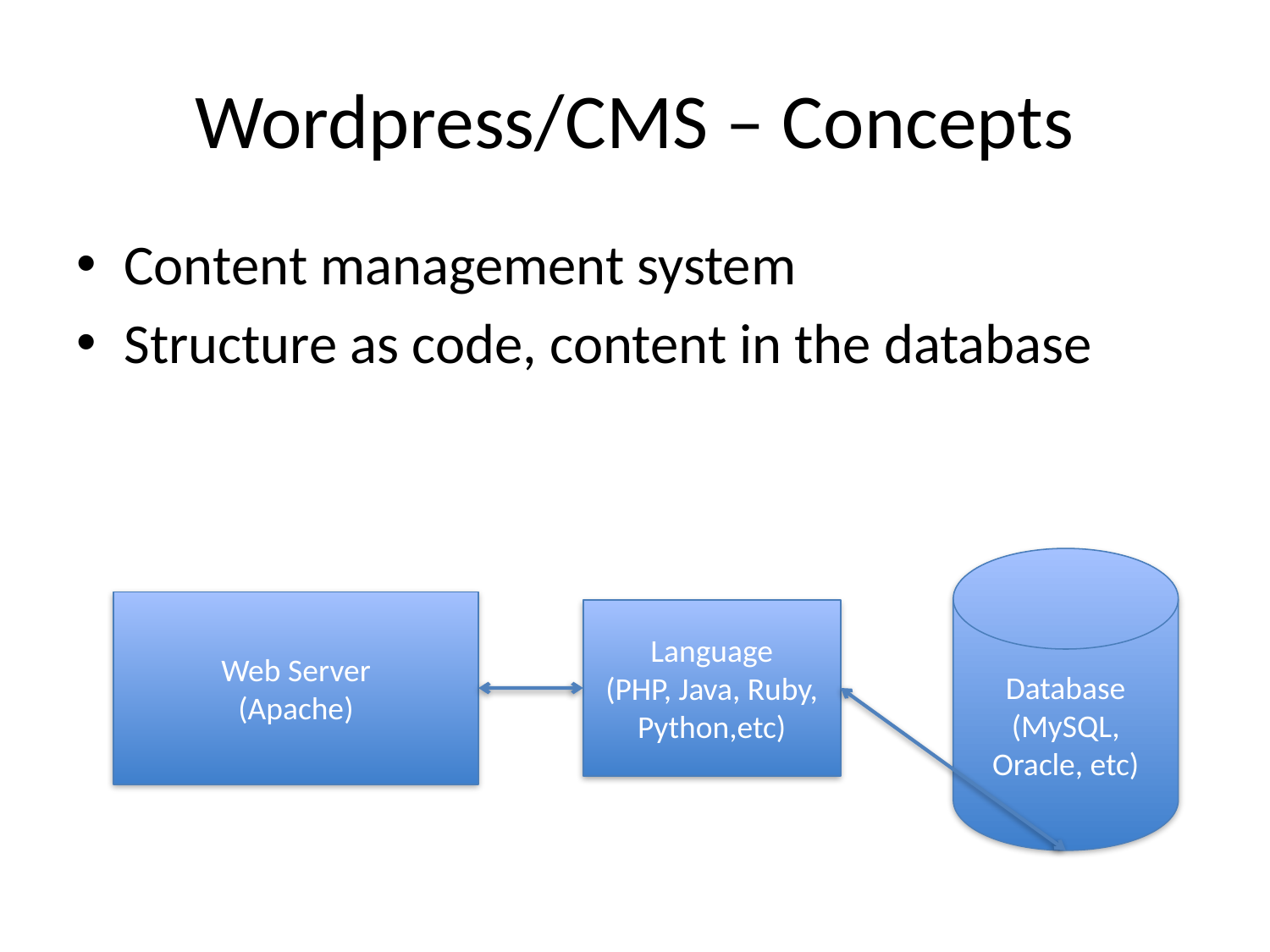

# Wordpress/CMS – Concepts
Content management system
Structure as code, content in the database

Database
(MySQL, Oracle, etc)
Web Server
(Apache)
Language
(PHP, Java, Ruby, Python,etc)